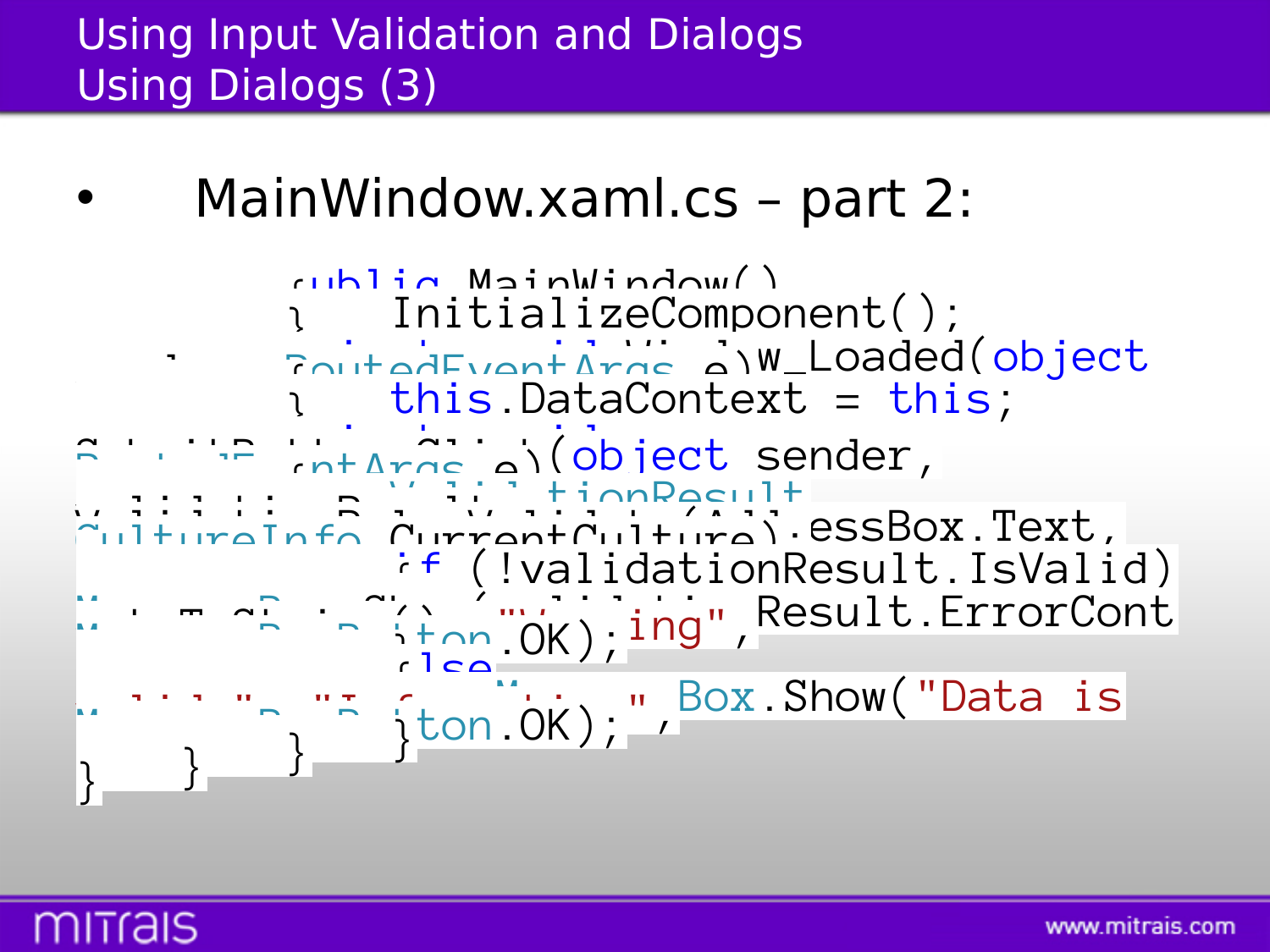

# Using Input Validation and Dialogs Using Dialogs (3)
MainWindow.xaml.cs – part 2:

        public MainWindow()
        {
            InitializeComponent();
        }

        private void Window_Loaded(object sender, RoutedEventArgs e)
        {
            this.DataContext = this;
        }

        private void SubmitButton_Click(object sender, RoutedEventArgs e)
        {
            ValidationResult validationResult = ValidationRule.Validate(AddressBox.Text, CultureInfo.CurrentCulture);

            if (!validationResult.IsValid)
            {
                MessageBox.Show(validationResult.ErrorContent.ToString(), "Warning", MessageBoxButton.OK);
            }
            else
            {
                MessageBox.Show("Data is valid.", "Information", MessageBoxButton.OK);
            }
        }
    }
}